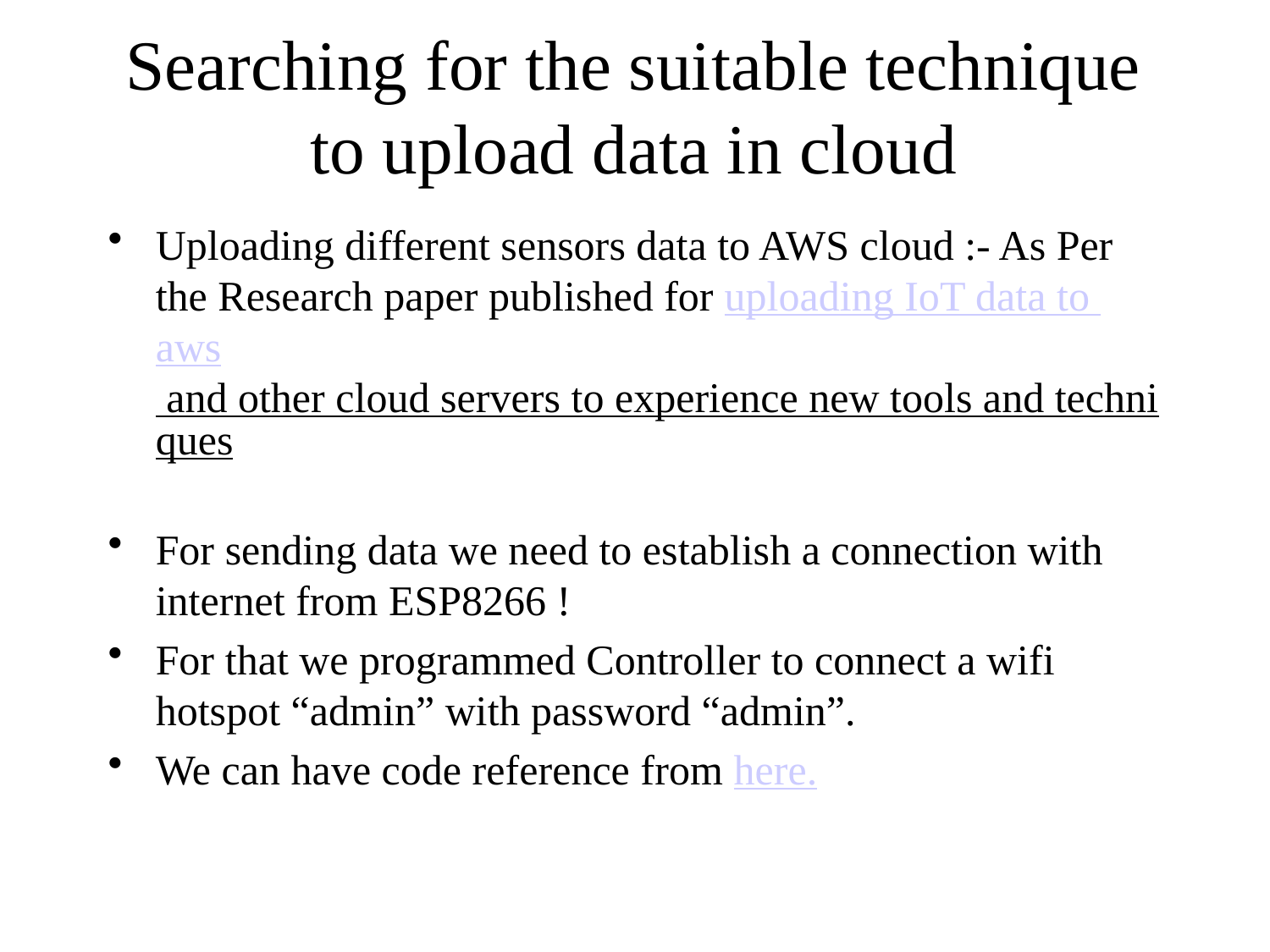

# Searching for the suitable technique to upload data in cloud
Uploading different sensors data to AWS cloud :- As Per the Research paper published for uploading IoT data to aws and other cloud servers to experience new tools and techniques
For sending data we need to establish a connection with internet from ESP8266 !
For that we programmed Controller to connect a wifi hotspot “admin” with password “admin”.
We can have code reference from here.
21